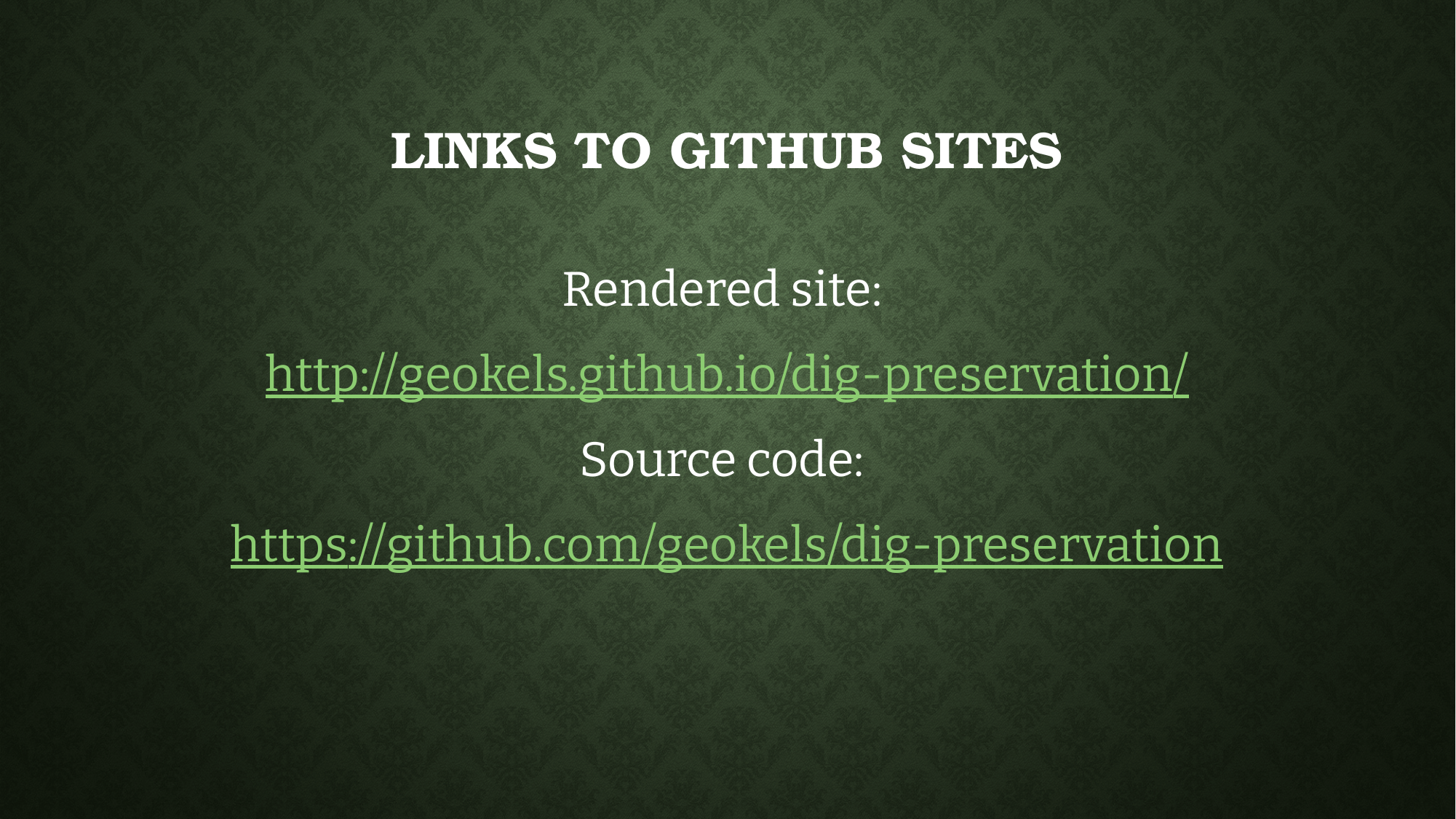

# Links to GitHub Sites
Rendered site:
http://geokels.github.io/dig-preservation/
Source code:
https://github.com/geokels/dig-preservation